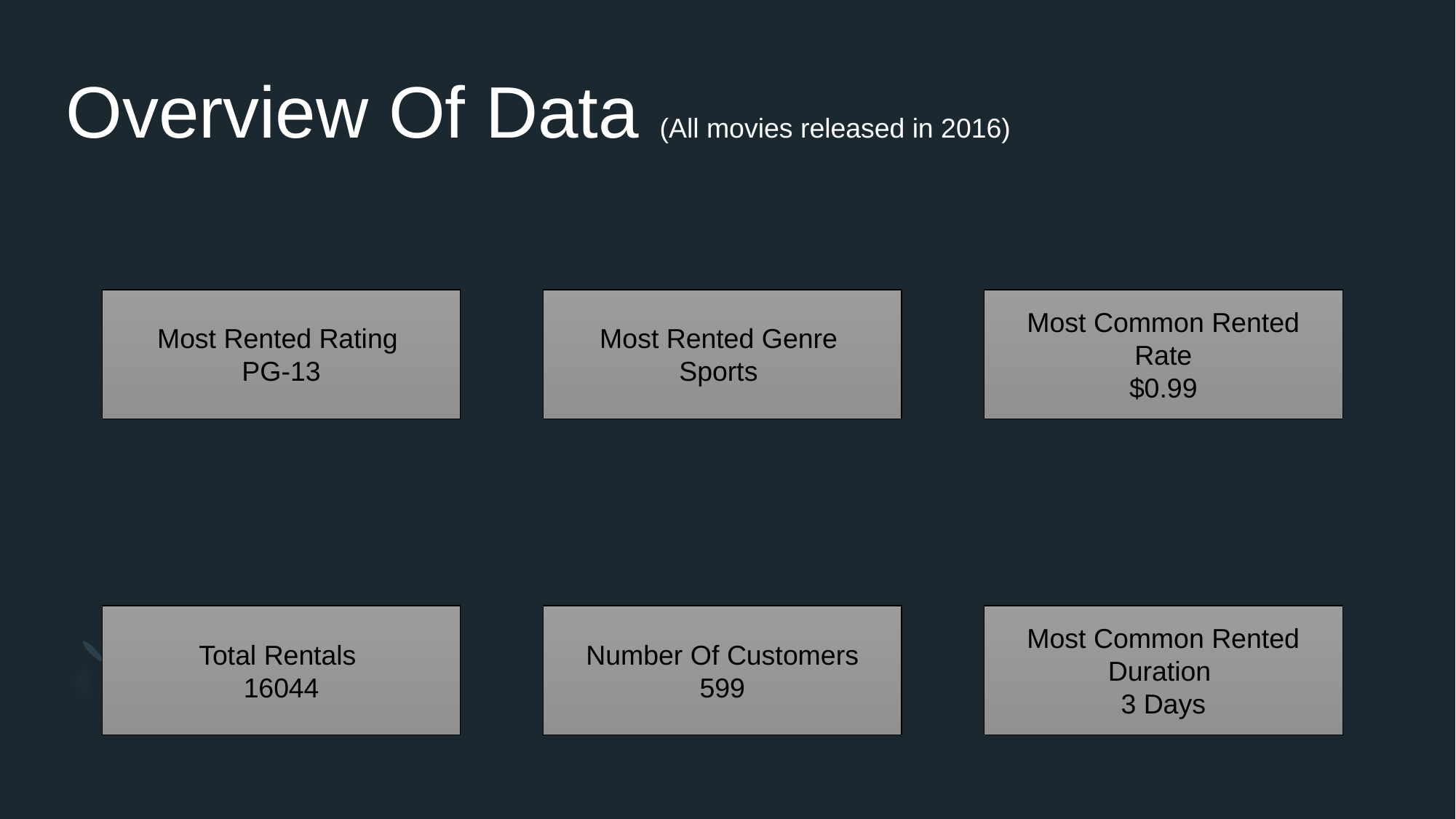

# Overview Of Data (All movies released in 2016)
Most Rented Rating
PG-13
Most Rented Genre
Sports
Most Common Rented Rate
$0.99
Most Common Rented Duration
3 Days
Number Of Customers
599
Total Rentals
16044